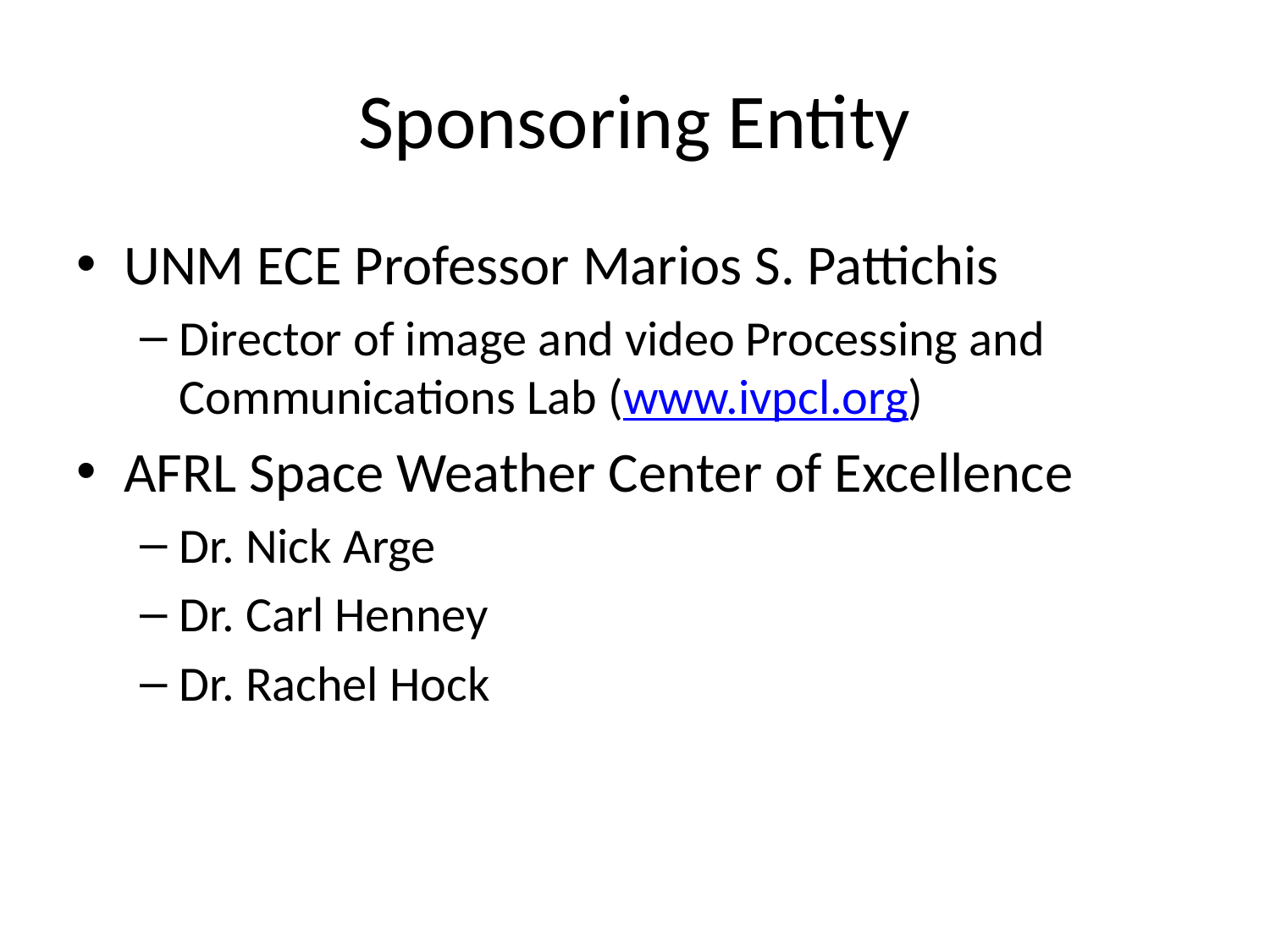

# Sponsoring Entity
UNM ECE Professor Marios S. Pattichis
Director of image and video Processing and Communications Lab (www.ivpcl.org)
AFRL Space Weather Center of Excellence
Dr. Nick Arge
Dr. Carl Henney
Dr. Rachel Hock